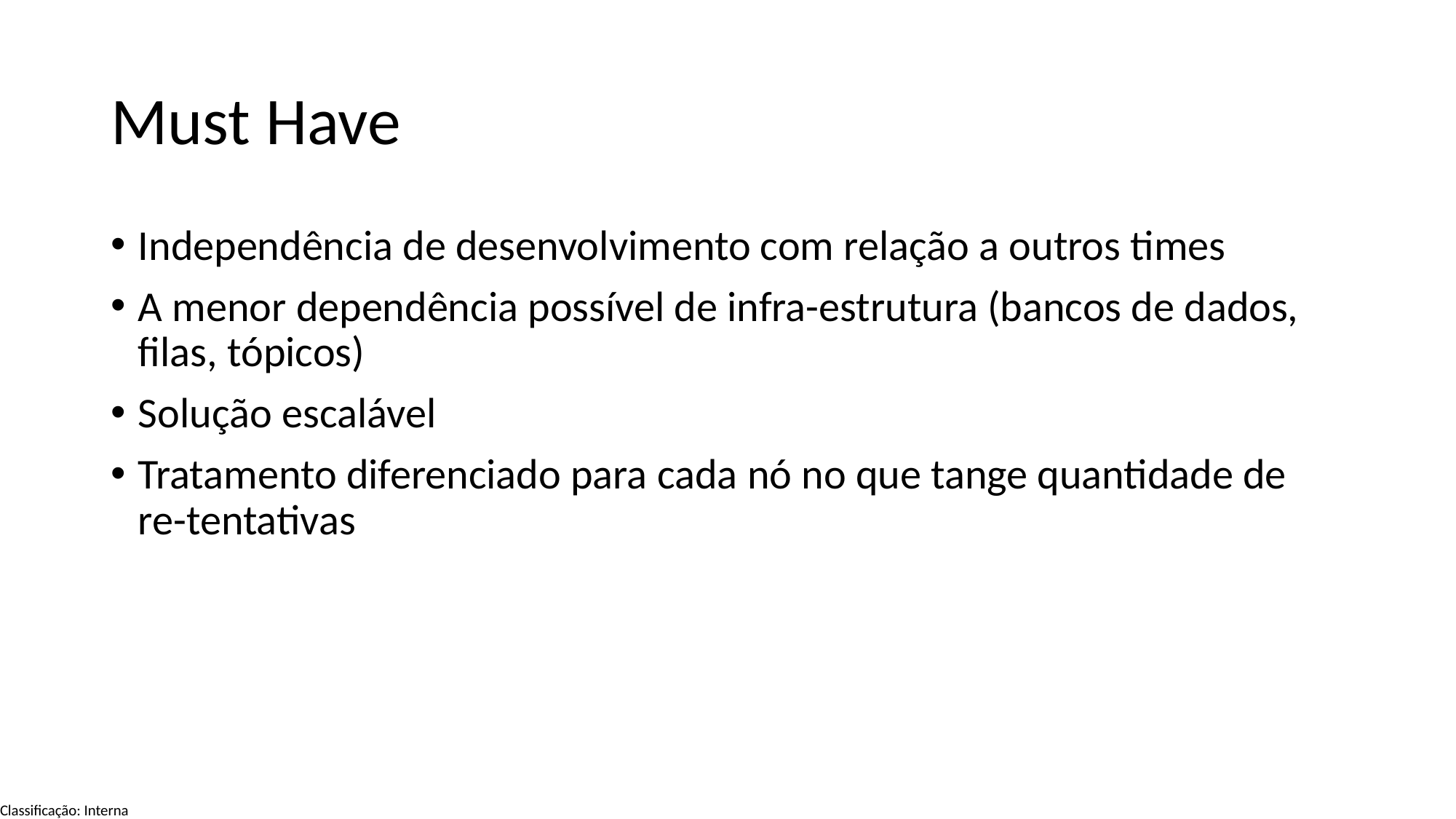

# Must Have
Independência de desenvolvimento com relação a outros times
A menor dependência possível de infra-estrutura (bancos de dados, filas, tópicos)
Solução escalável
Tratamento diferenciado para cada nó no que tange quantidade de re-tentativas